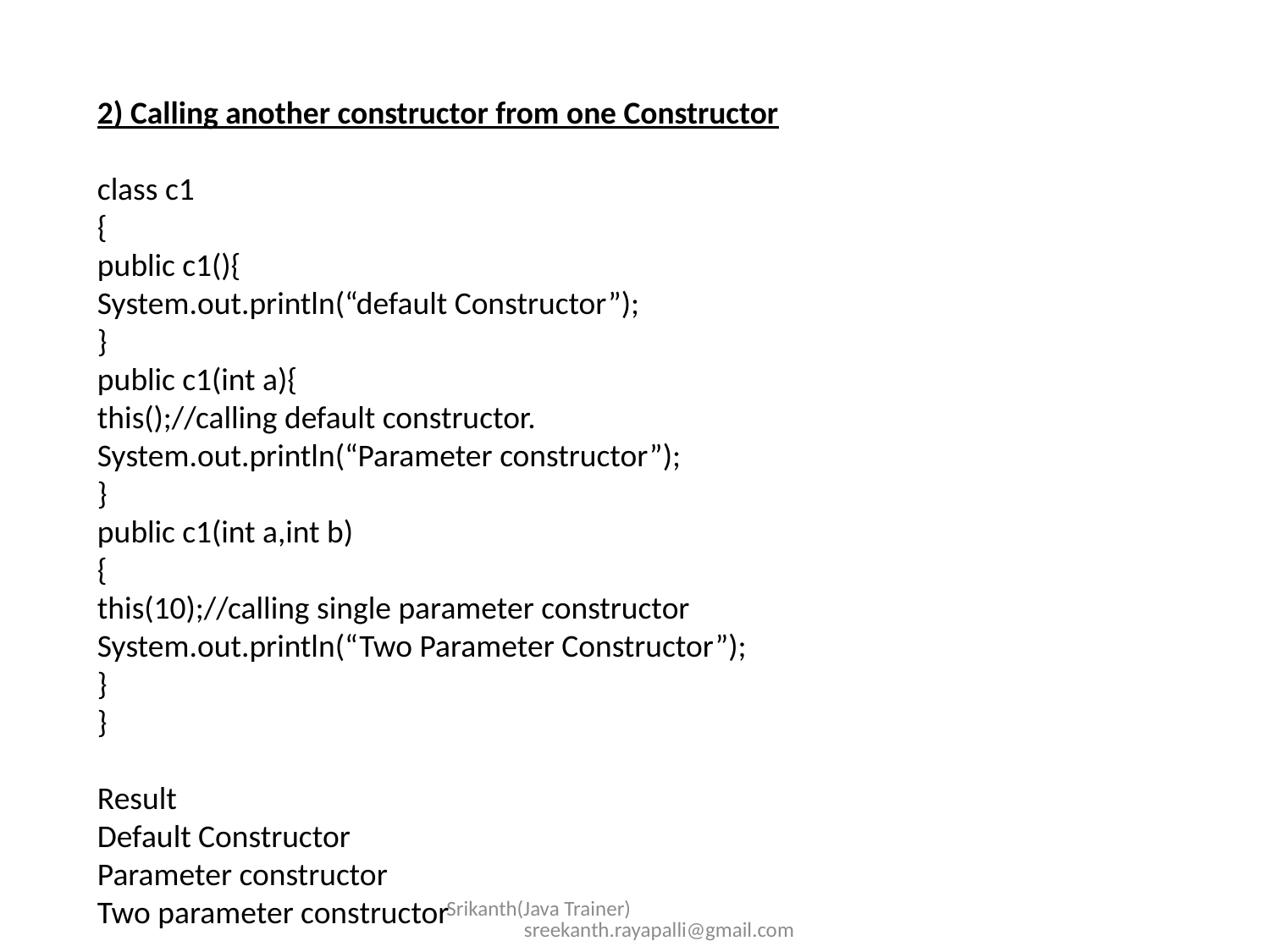

2) Calling another constructor from one Constructor

class c1
{
public c1(){
System.out.println(“default Constructor”);
}
public c1(int a){
this();//calling default constructor.
System.out.println(“Parameter constructor”);
}
public c1(int a,int b)
{
this(10);//calling single parameter constructor
System.out.println(“Two Parameter Constructor”);
}
}

Result
Default Constructor
Parameter constructor
Two parameter constructor
Srikanth(Java Trainer)                                                       sreekanth.rayapalli@gmail.com